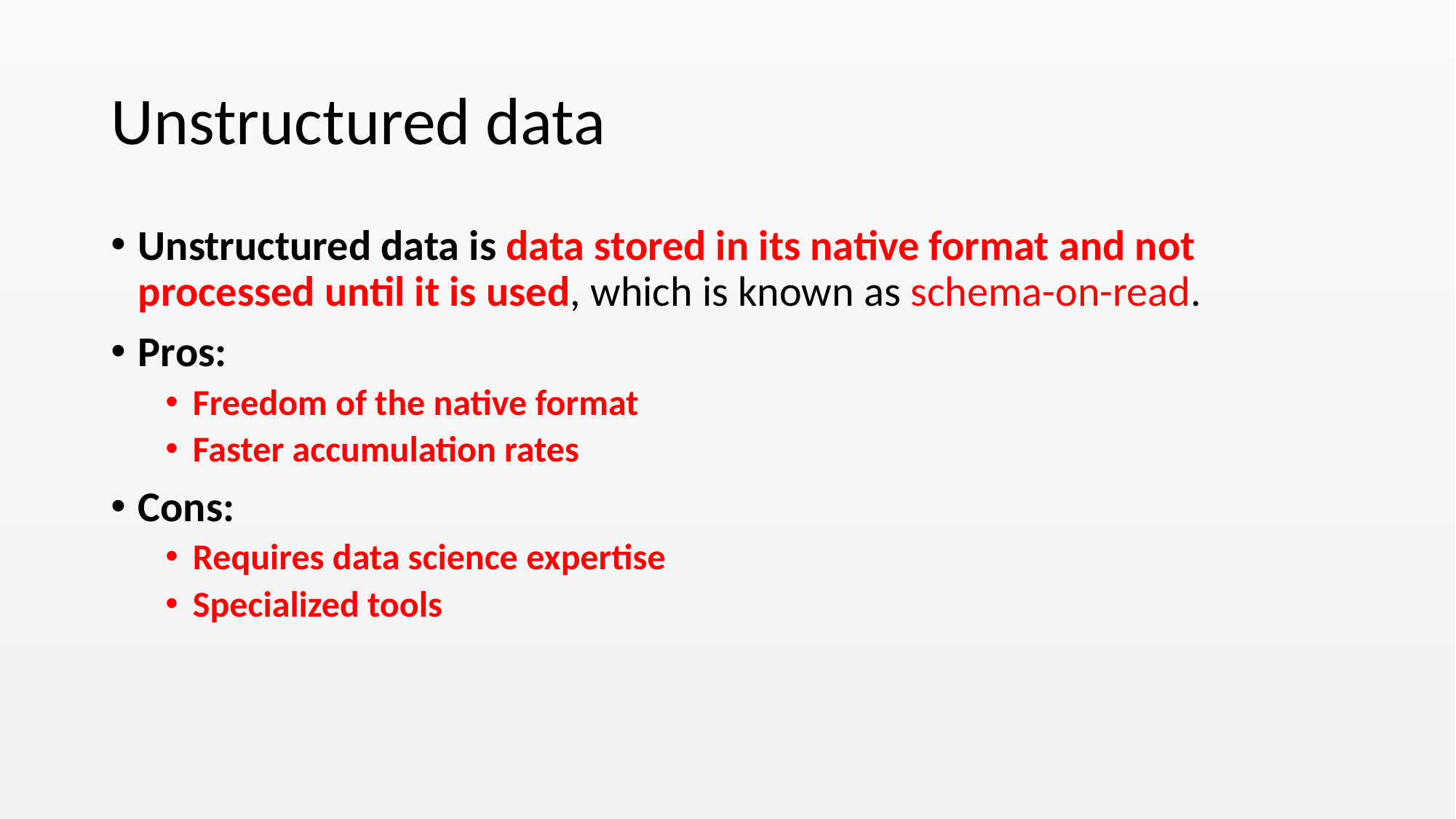

# Unstructured data
Unstructured data is data stored in its native format and not processed until it is used, which is known as schema-on-read.
Pros:
Freedom of the native format
Faster accumulation rates
Cons:
Requires data science expertise
Specialized tools